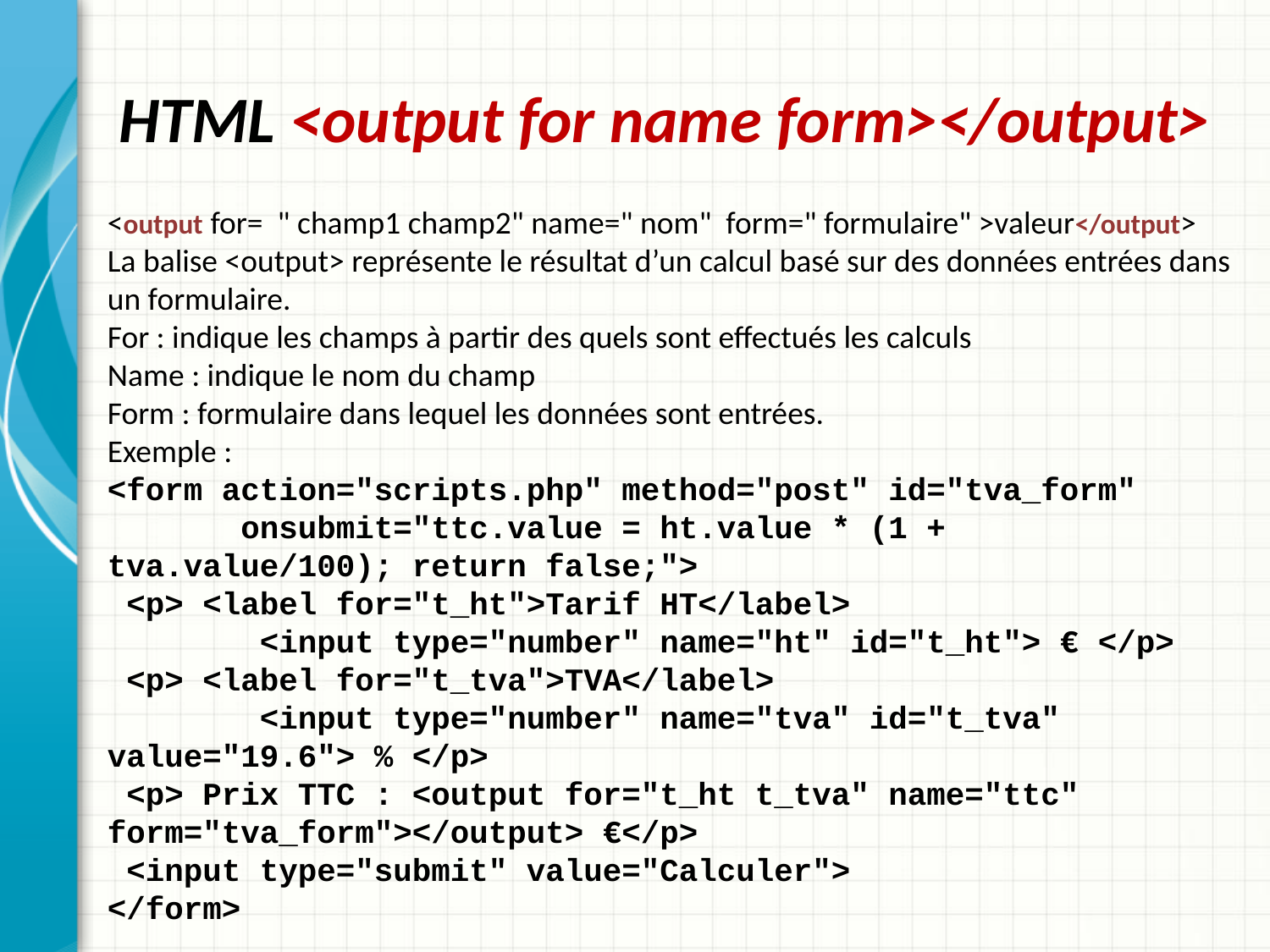

# HTML <output for name form></output>
<output for=  " champ1 champ2" name=" nom"  form=" formulaire" >valeur</output>
La balise <output> représente le résultat d’un calcul basé sur des données entrées dans un formulaire.
For : indique les champs à partir des quels sont effectués les calculs
Name : indique le nom du champ
Form : formulaire dans lequel les données sont entrées.
Exemple :
<form action="scripts.php" method="post" id="tva_form"
       onsubmit="ttc.value = ht.value * (1 + tva.value/100); return false;">
 <p> <label for="t_ht">Tarif HT</label>
        <input type="number" name="ht" id="t_ht"> € </p>
 <p> <label for="t_tva">TVA</label>
        <input type="number" name="tva" id="t_tva" value="19.6"> % </p>
 <p> Prix TTC : <output for="t_ht t_tva" name="ttc" form="tva_form"></output> €</p>
 <input type="submit" value="Calculer">
</form>